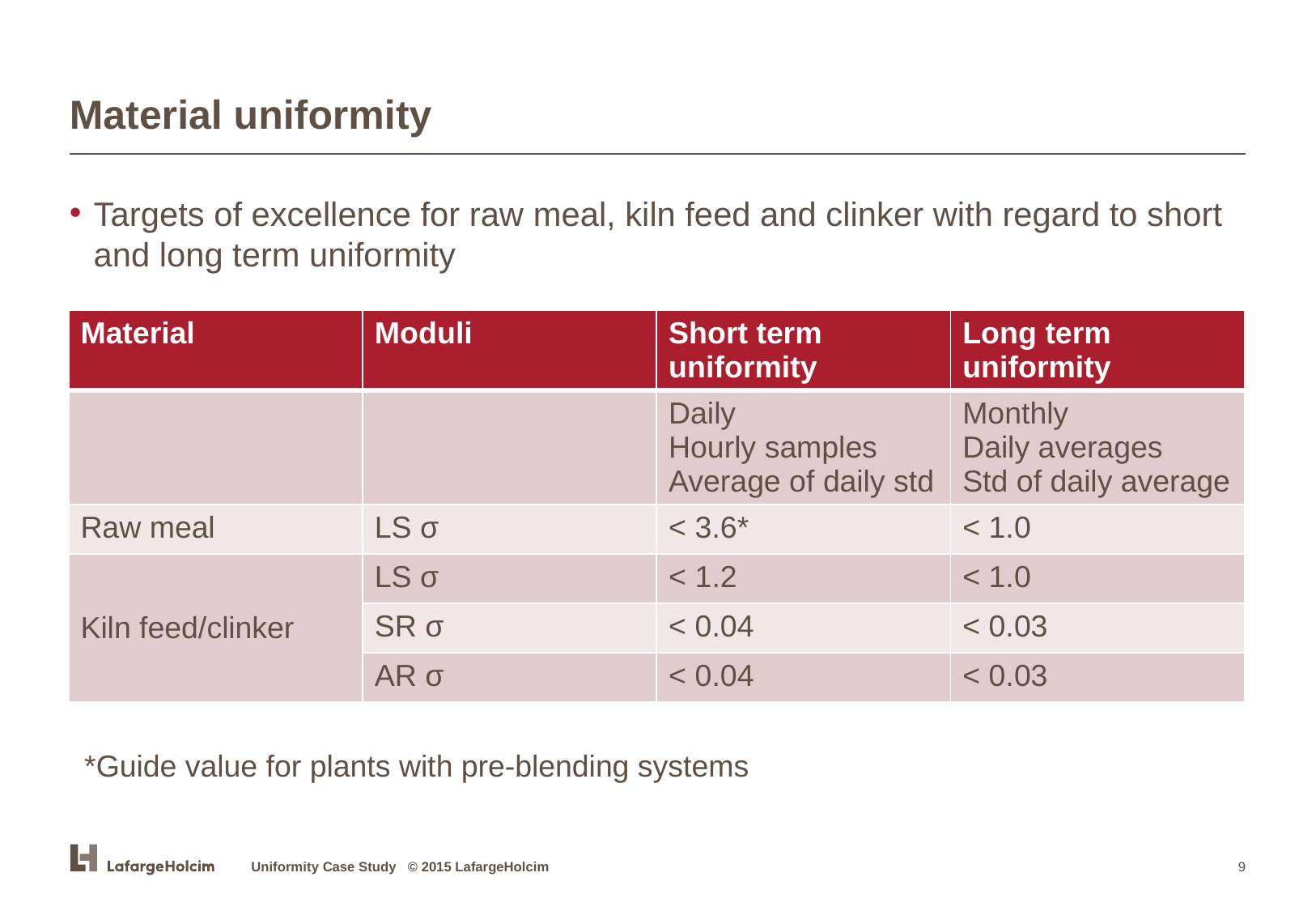

# Material uniformity
Targets of excellence for raw meal, kiln feed and clinker with regard to short and long term uniformity
| Material | Moduli | Short term uniformity | Long term uniformity |
| --- | --- | --- | --- |
|  |  | Daily Hourly samples Average of daily std | Monthly Daily averages Std of daily average |
| Raw meal | LS σ | < 3.6\* | < 1.0 |
| Kiln feed/clinker | LS σ | < 1.2 | < 1.0 |
|  | SR σ | < 0.04 | < 0.03 |
|  | AR σ | < 0.04 | < 0.03 |
*Guide value for plants with pre-blending systems
Uniformity Case Study   © 2015 LafargeHolcim
9